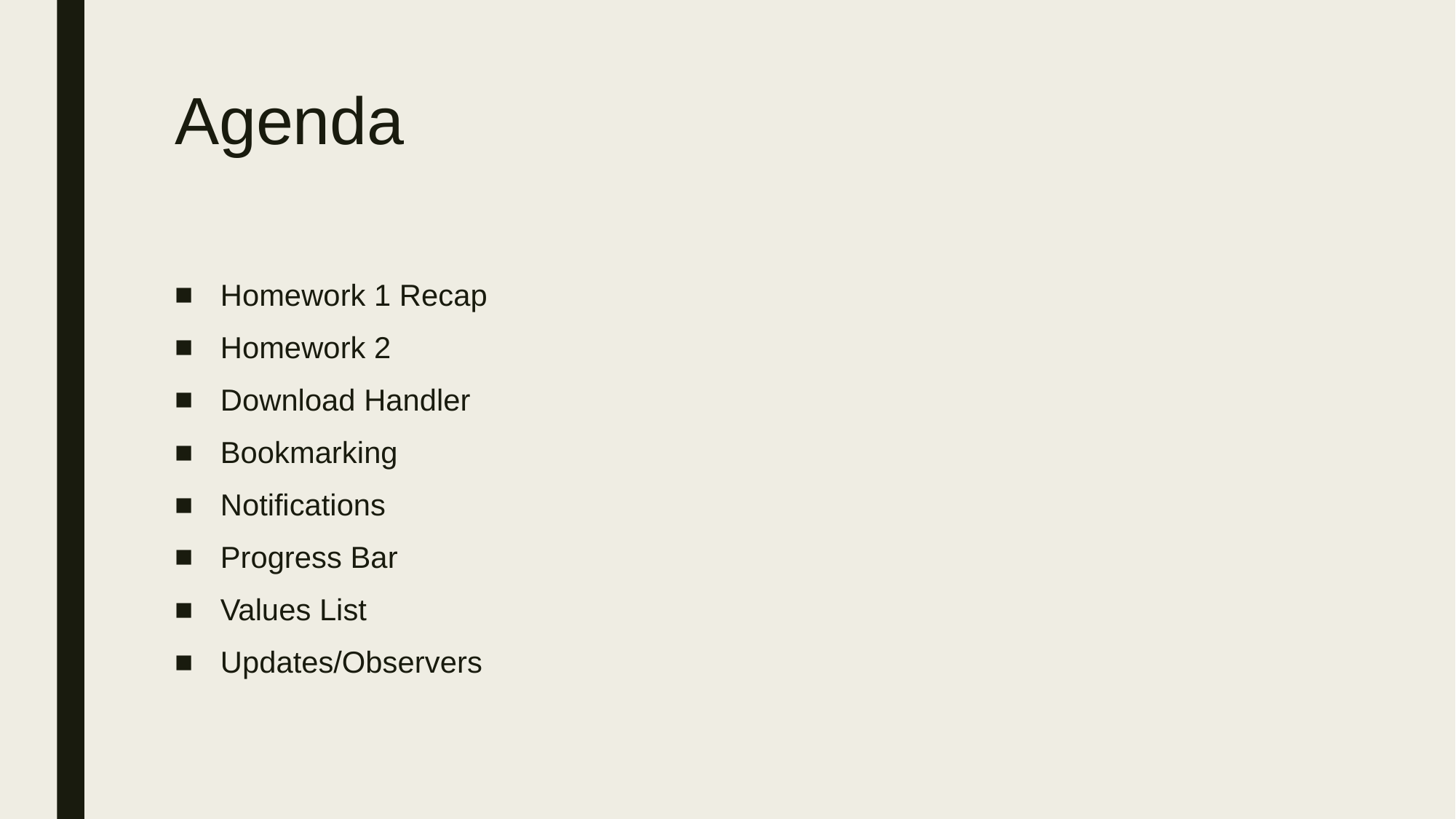

# Agenda
Homework 1 Recap
Homework 2
Download Handler
Bookmarking
Notifications
Progress Bar
Values List
Updates/Observers